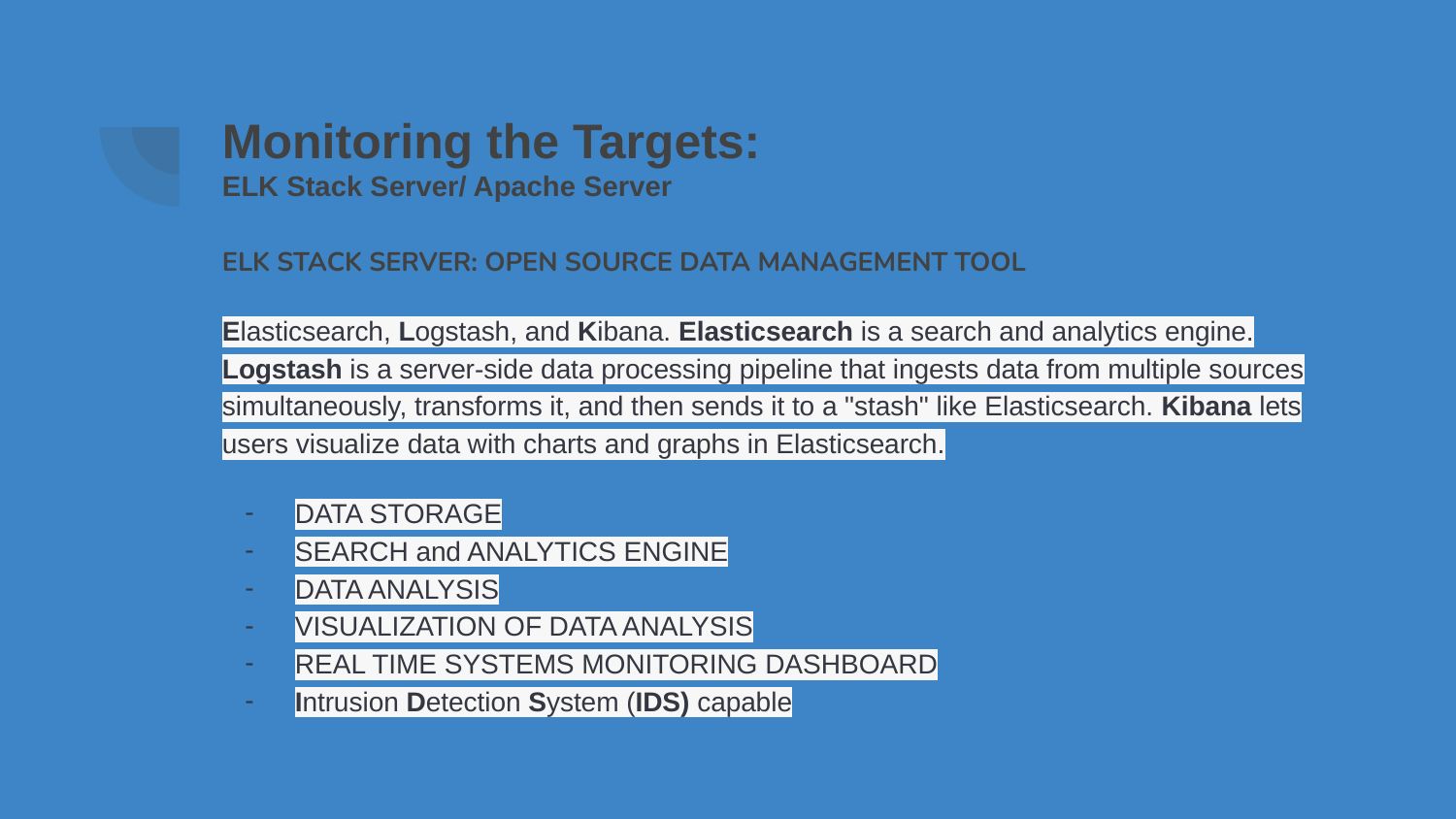

# Monitoring the Targets:
ELK Stack Server/ Apache Server
ELK STACK SERVER: OPEN SOURCE DATA MANAGEMENT TOOL
Elasticsearch, Logstash, and Kibana. Elasticsearch is a search and analytics engine. Logstash is a server‑side data processing pipeline that ingests data from multiple sources simultaneously, transforms it, and then sends it to a "stash" like Elasticsearch. Kibana lets users visualize data with charts and graphs in Elasticsearch.
DATA STORAGE
SEARCH and ANALYTICS ENGINE
DATA ANALYSIS
VISUALIZATION OF DATA ANALYSIS
REAL TIME SYSTEMS MONITORING DASHBOARD
Intrusion Detection System (IDS) capable